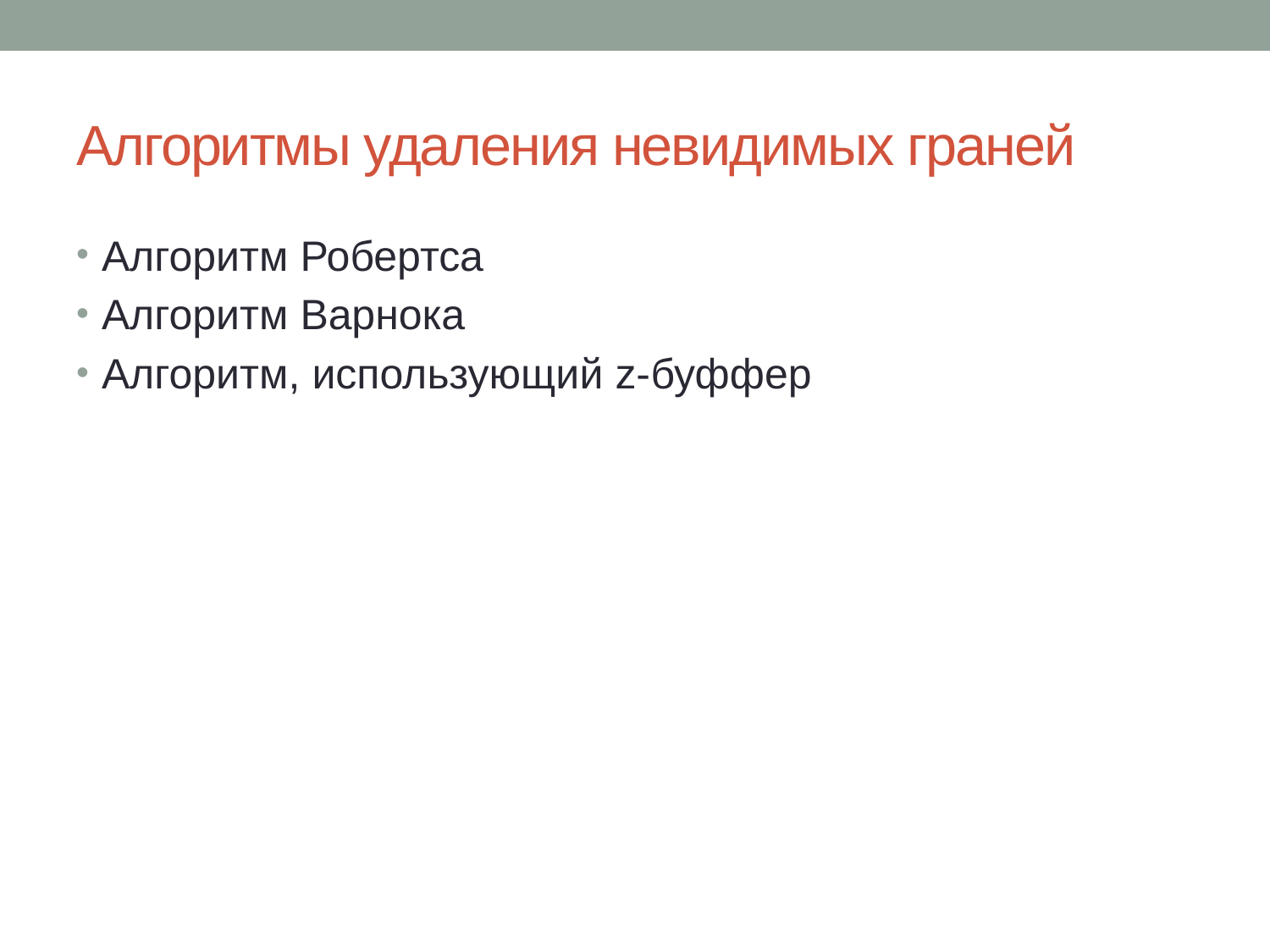

# Алгоритмы удаления невидимых граней
Алгоритм Робертса
Алгоритм Варнока
Алгоритм, использующий z-буффер